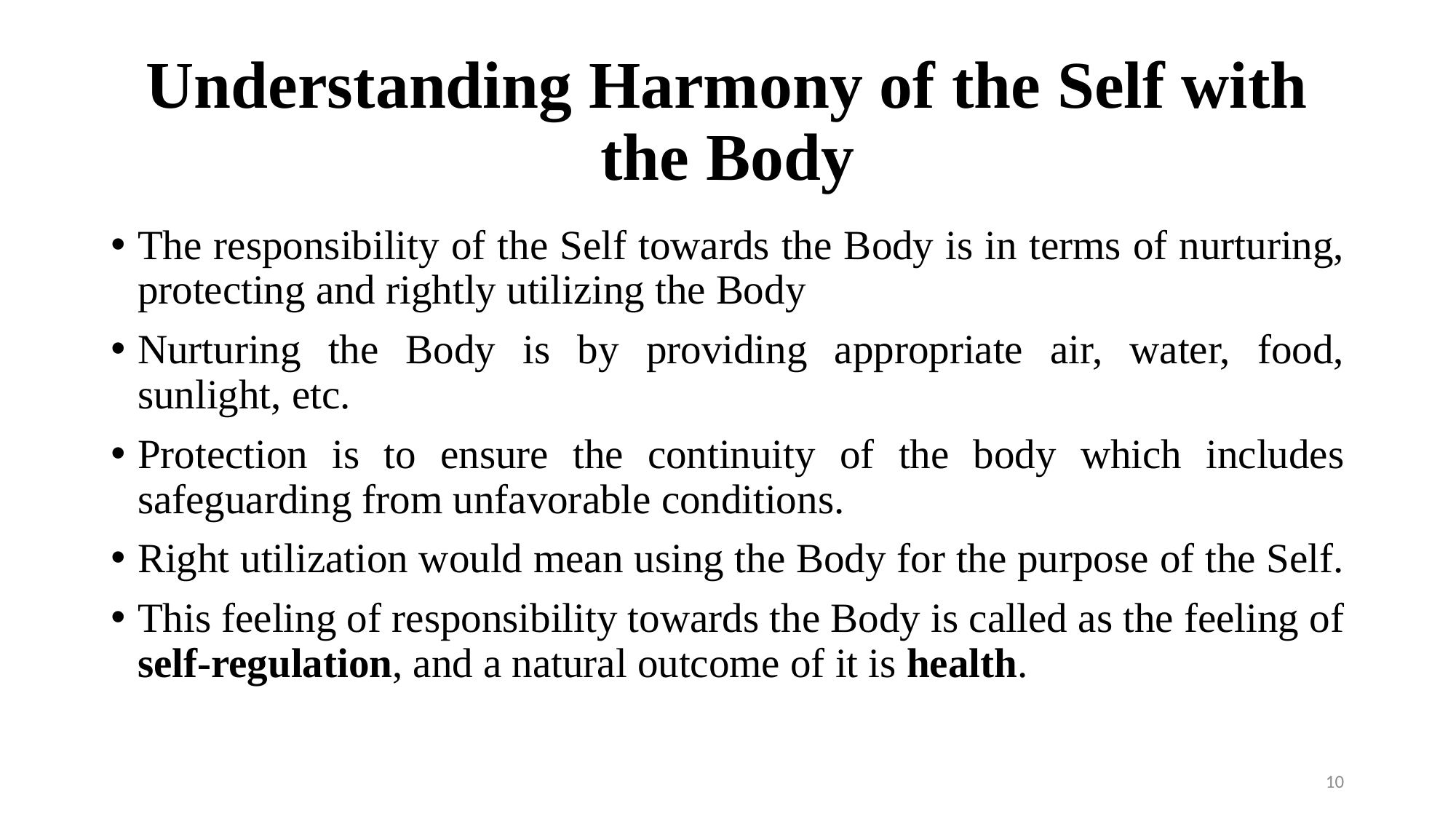

# Understanding Harmony of the Self with the Body
The responsibility of the Self towards the Body is in terms of nurturing, protecting and rightly utilizing the Body
Nurturing the Body is by providing appropriate air, water, food, sunlight, etc.
Protection is to ensure the continuity of the body which includes safeguarding from unfavorable conditions.
Right utilization would mean using the Body for the purpose of the Self.
This feeling of responsibility towards the Body is called as the feeling of self-regulation, and a natural outcome of it is health.

10